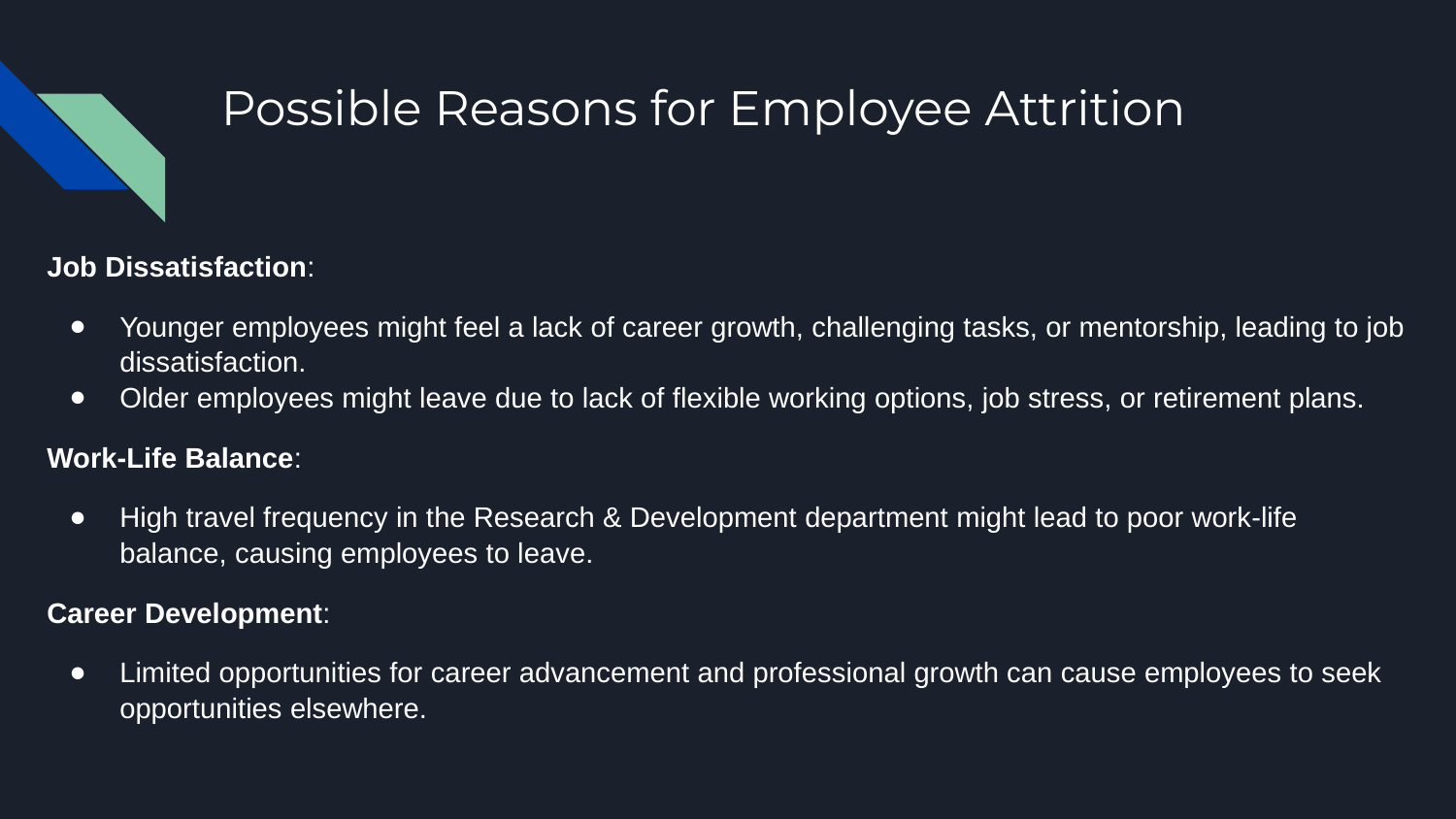

# Possible Reasons for Employee Attrition
Job Dissatisfaction:
Younger employees might feel a lack of career growth, challenging tasks, or mentorship, leading to job dissatisfaction.
Older employees might leave due to lack of flexible working options, job stress, or retirement plans.
Work-Life Balance:
High travel frequency in the Research & Development department might lead to poor work-life balance, causing employees to leave.
Career Development:
Limited opportunities for career advancement and professional growth can cause employees to seek opportunities elsewhere.